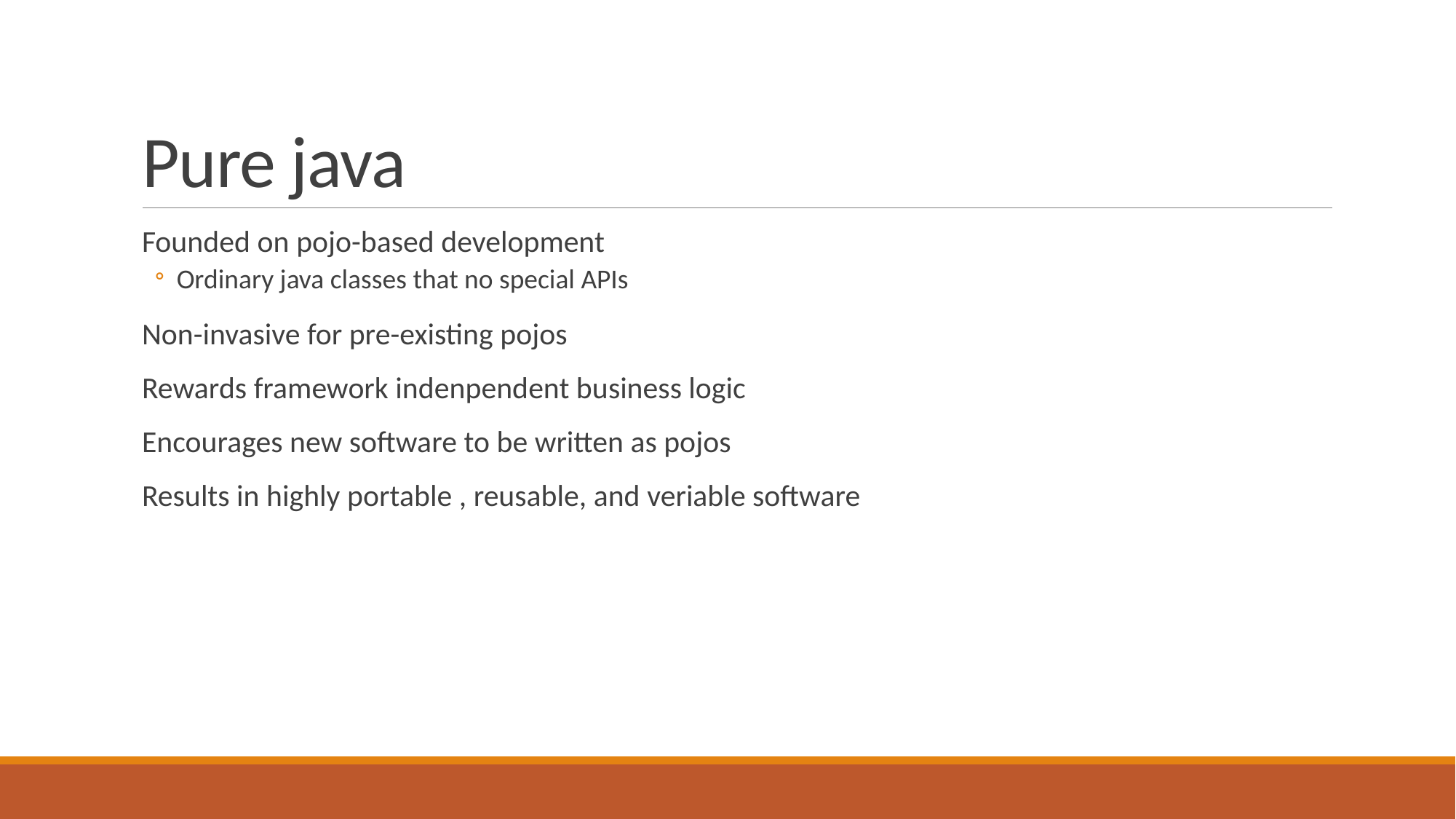

# Pure java
Founded on pojo-based development
Ordinary java classes that no special APIs
Non-invasive for pre-existing pojos
Rewards framework indenpendent business logic
Encourages new software to be written as pojos
Results in highly portable , reusable, and veriable software